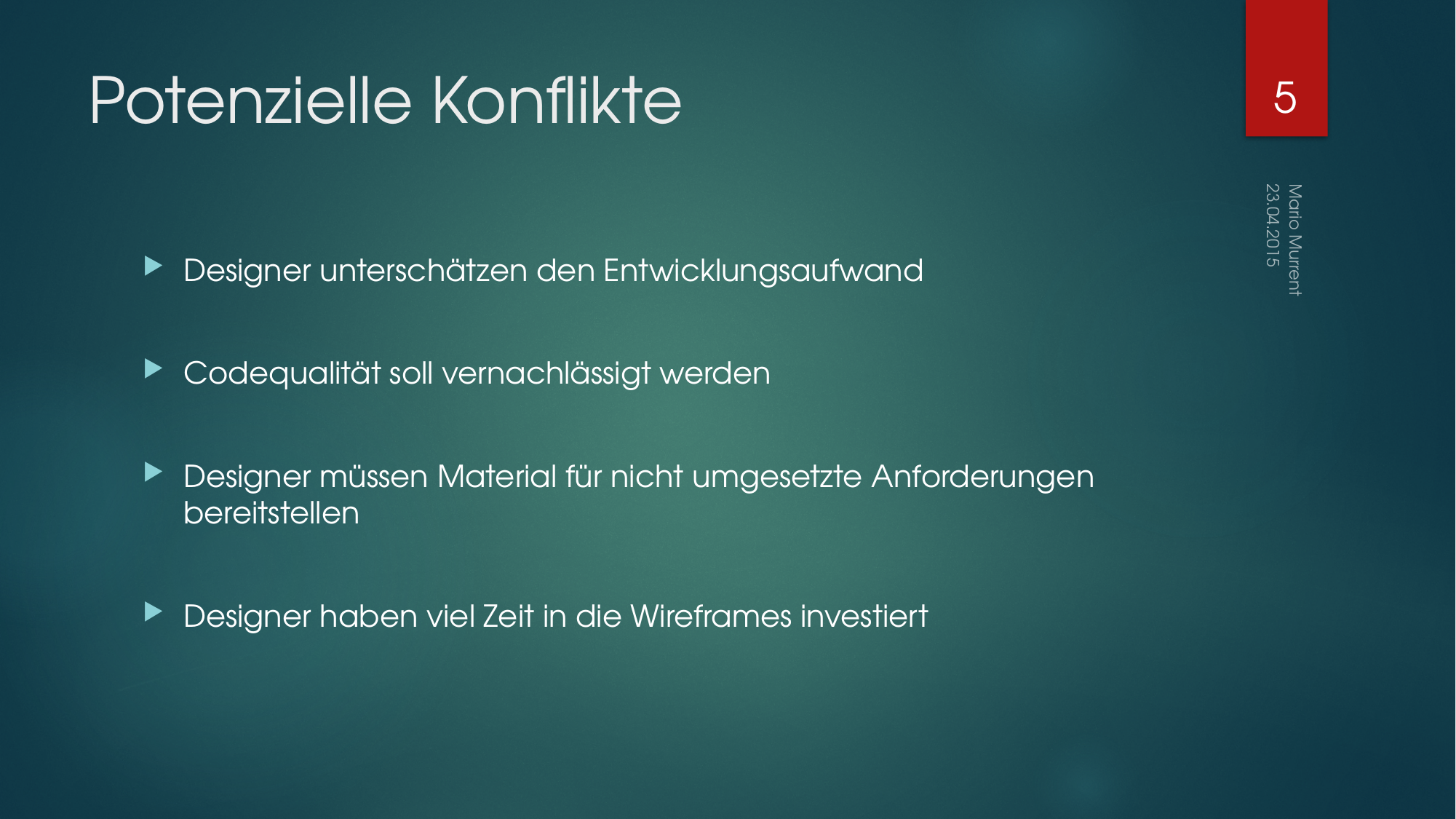

5
# Potenzielle Konflikte
23.04.2015
Designer unterschätzen den Entwicklungsaufwand

Codequalität soll vernachlässigt werden

Designer müssen Material für nicht umgesetzte Anforderungen bereitstellen

Designer haben viel Zeit in die Wireframes investiert
Mario Murrent